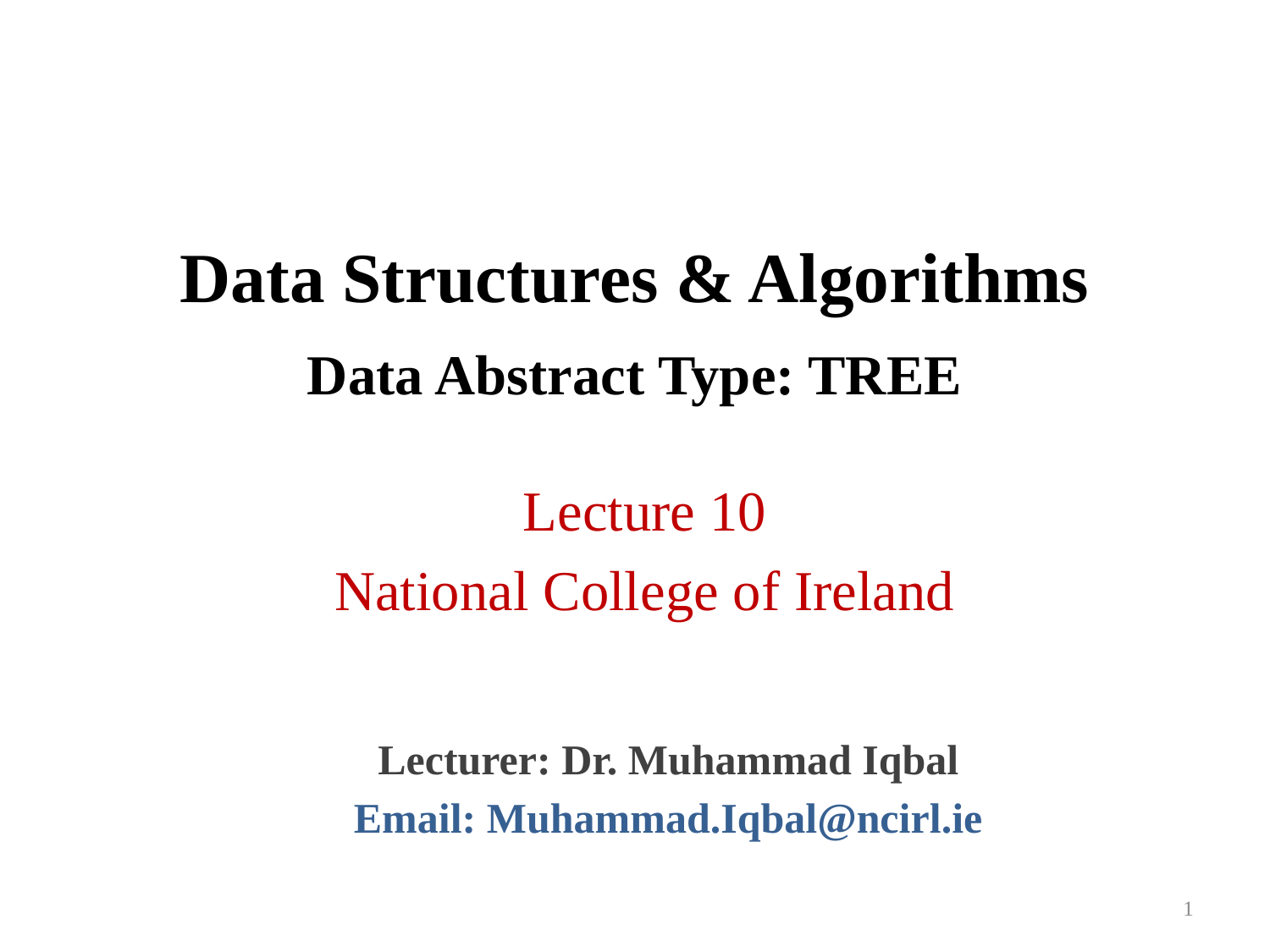

Data Structures & Algorithms
Data Abstract Type: TREE
Lecture 10
National College of Ireland
Lecturer: Dr. Muhammad Iqbal
Email: Muhammad.Iqbal@ncirl.ie
1